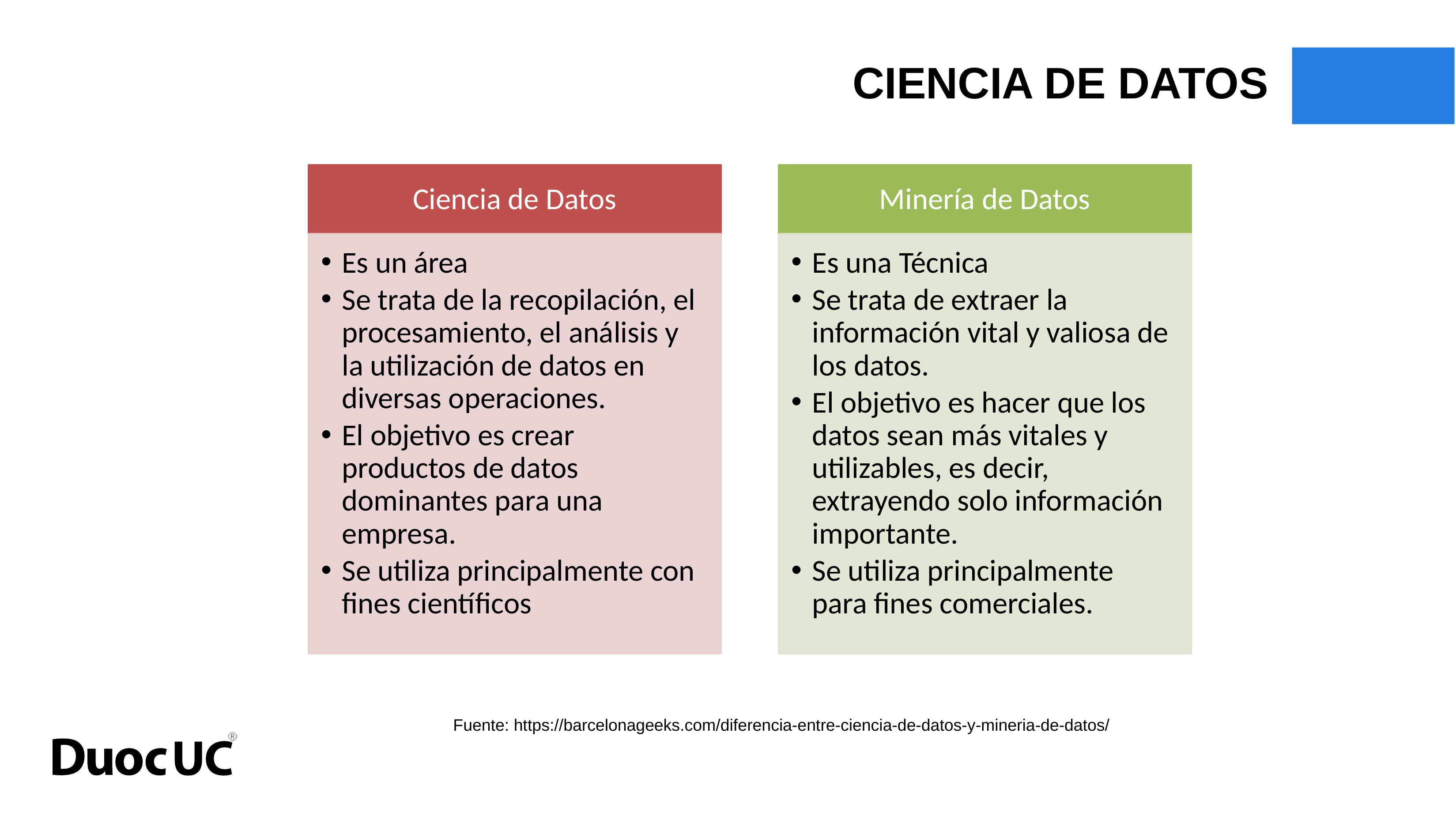

CIENCIA DE DATOS

Ciencia de Datos

Minería de Datos

Es un área
Se trata de la recopilación, el procesamiento, el análisis y la utilización de datos en diversas operaciones.
El objetivo es crear productos de datos dominantes para una empresa.
Se utiliza principalmente con fines científicos

Es una Técnica
Se trata de extraer la información vital y valiosa de los datos.
El objetivo es hacer que los datos sean más vitales y utilizables, es decir, extrayendo solo información importante.
Se utiliza principalmente para fines comerciales.
Fuente: https://barcelonageeks.com/diferencia-entre-ciencia-de-datos-y-mineria-de-datos/